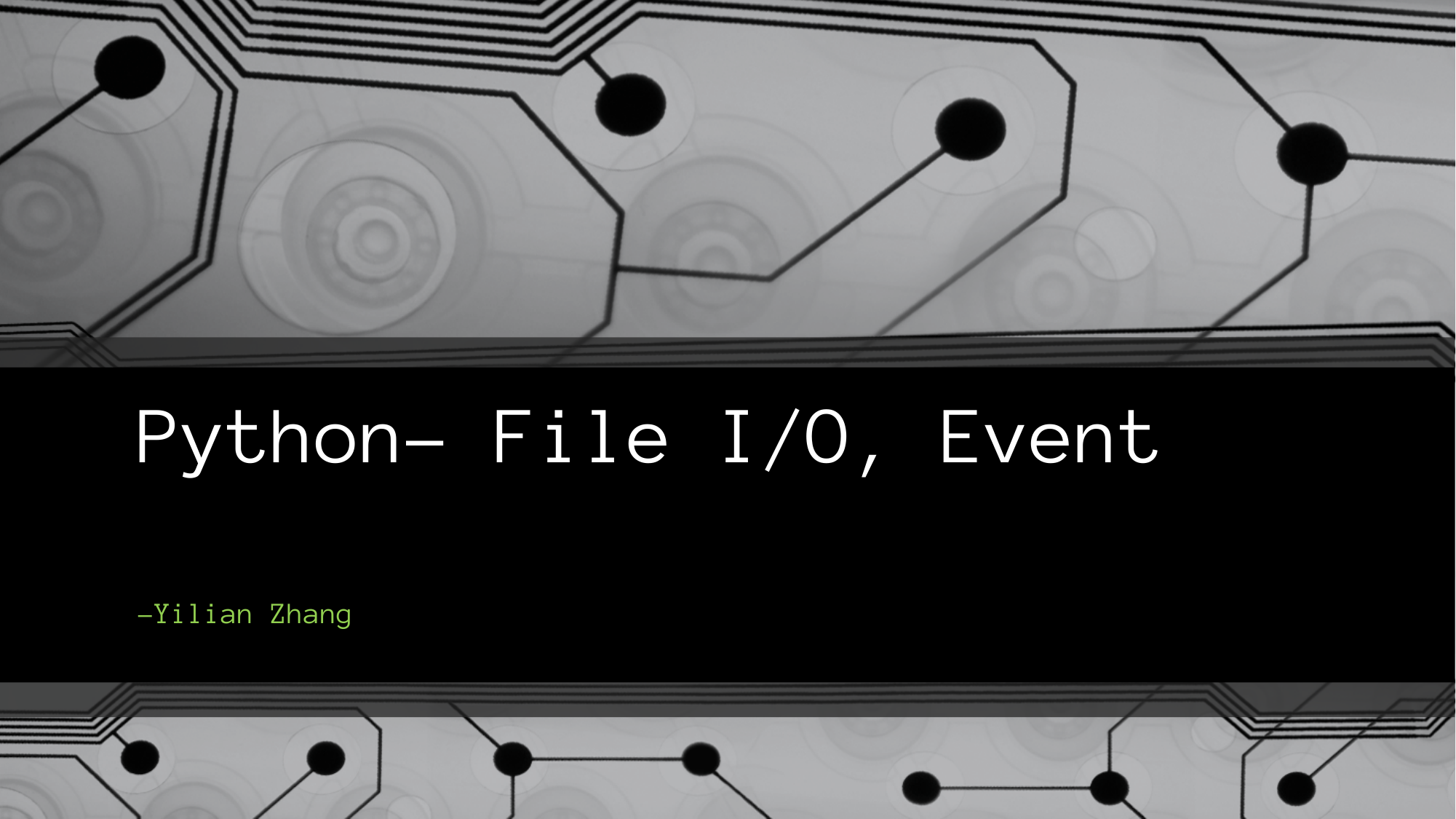

# Python- File I/O, Event
-Yilian Zhang